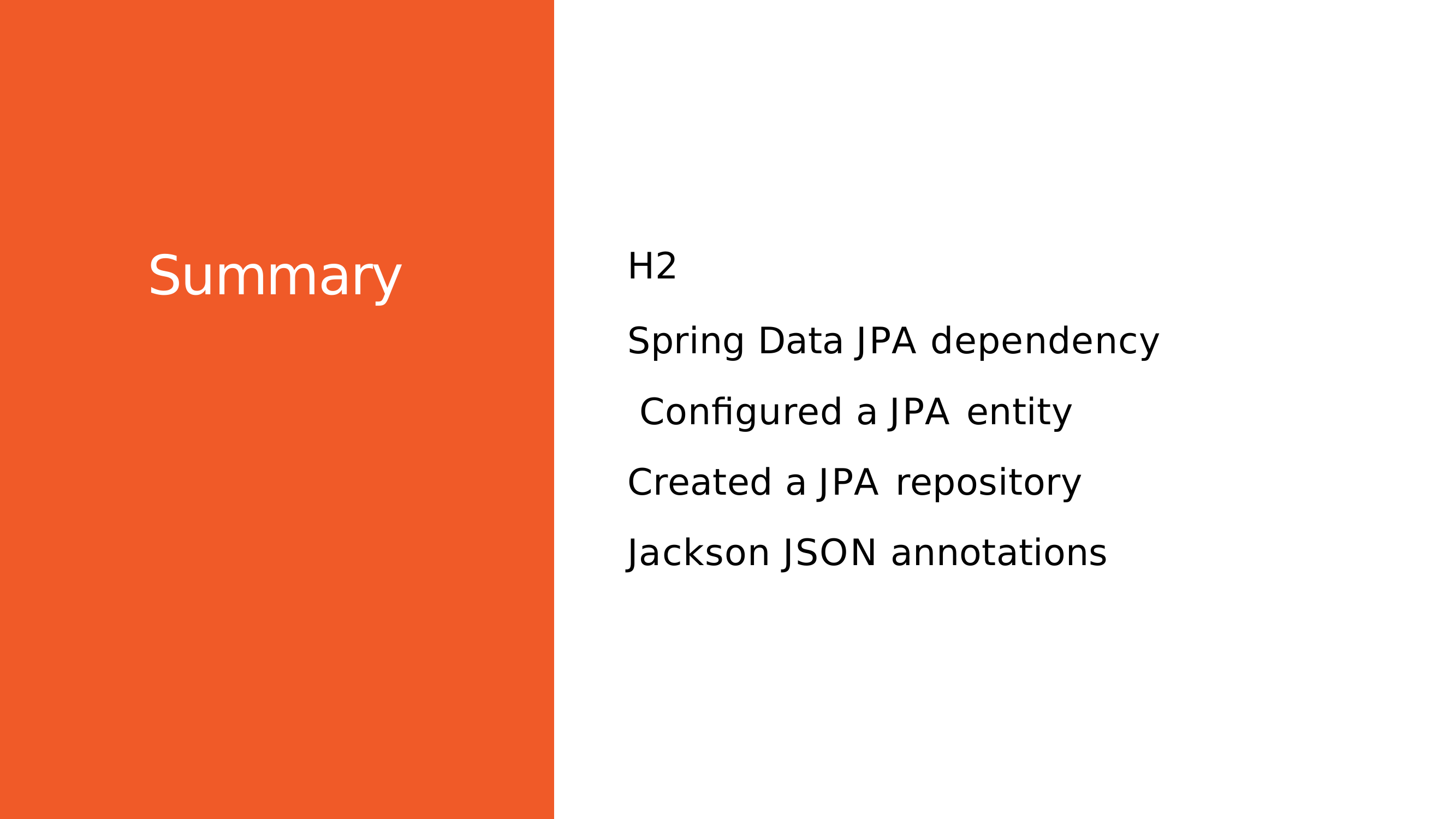

# Summary
H2
Spring Data JPA dependency  Configured a JPA entity  Created a JPA repository  Jackson JSON annotations
3